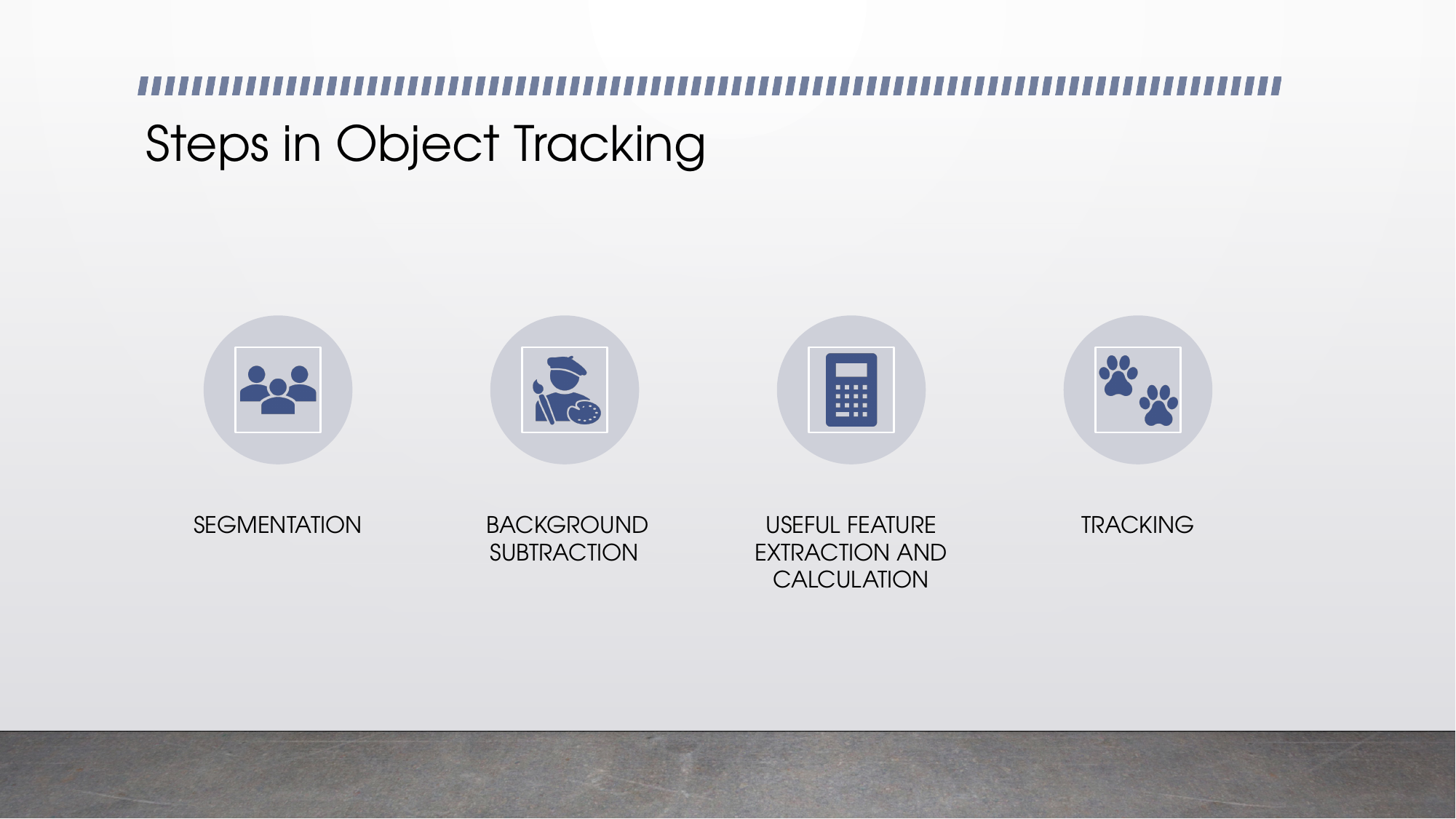

# Steps in Object Tracking
Segmentation
 Background subtraction
Useful feature extraction and calculation
Tracking